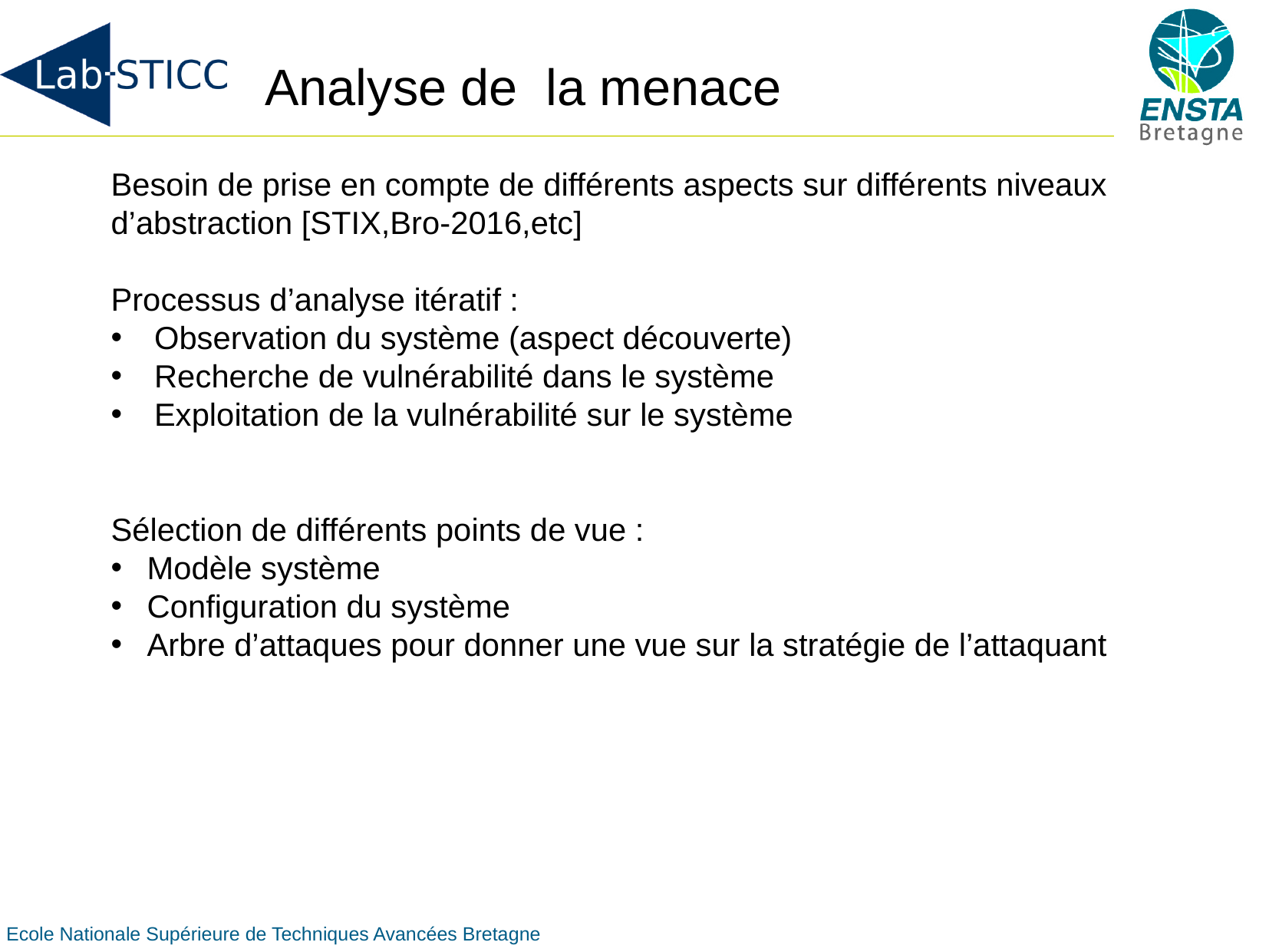

# Analyse de  la menace
Besoin de prise en compte de différents aspects sur différents niveaux d’abstraction [STIX,Bro-2016,etc]

Processus d’analyse itératif :
Observation du système (aspect découverte)
Recherche de vulnérabilité dans le système
Exploitation de la vulnérabilité sur le système

Sélection de différents points de vue :
Modèle système
Configuration du système
Arbre d’attaques pour donner une vue sur la stratégie de l’attaquant